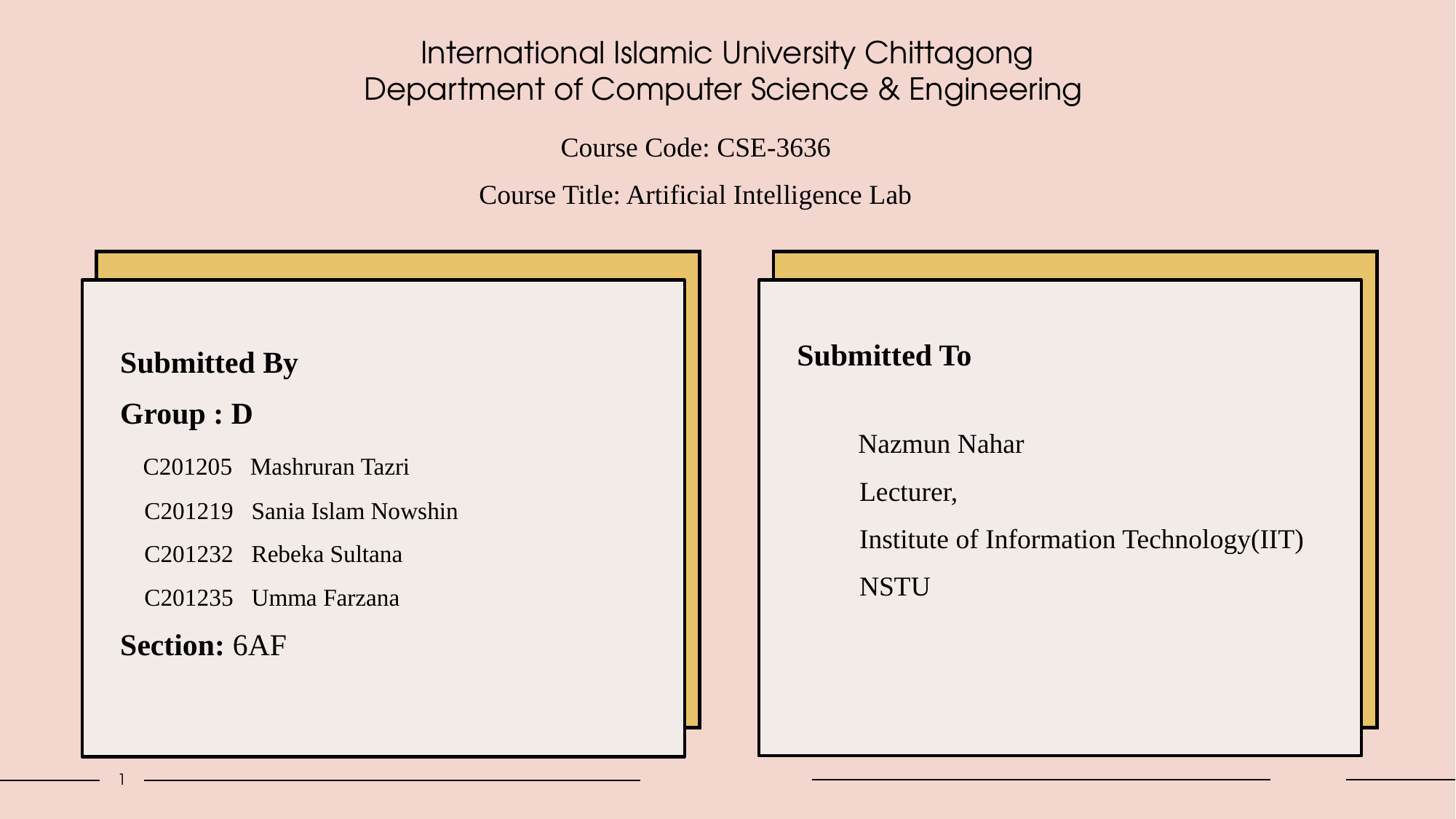

# International Islamic University Chittagong Department of Computer Science & Engineering
Course Code: CSE-3636
Course Title: Artificial Intelligence Lab

Submitted By
Group : D
   C201205   Mashruran Tazri
    C201219   Sania Islam Nowshin
    C201232   Rebeka Sultana
    C201235   Umma Farzana
Section: 6AF

Submitted To

        Nazmun Nahar
         Lecturer,
         Institute of Information Technology(IIT)
         NSTU

1